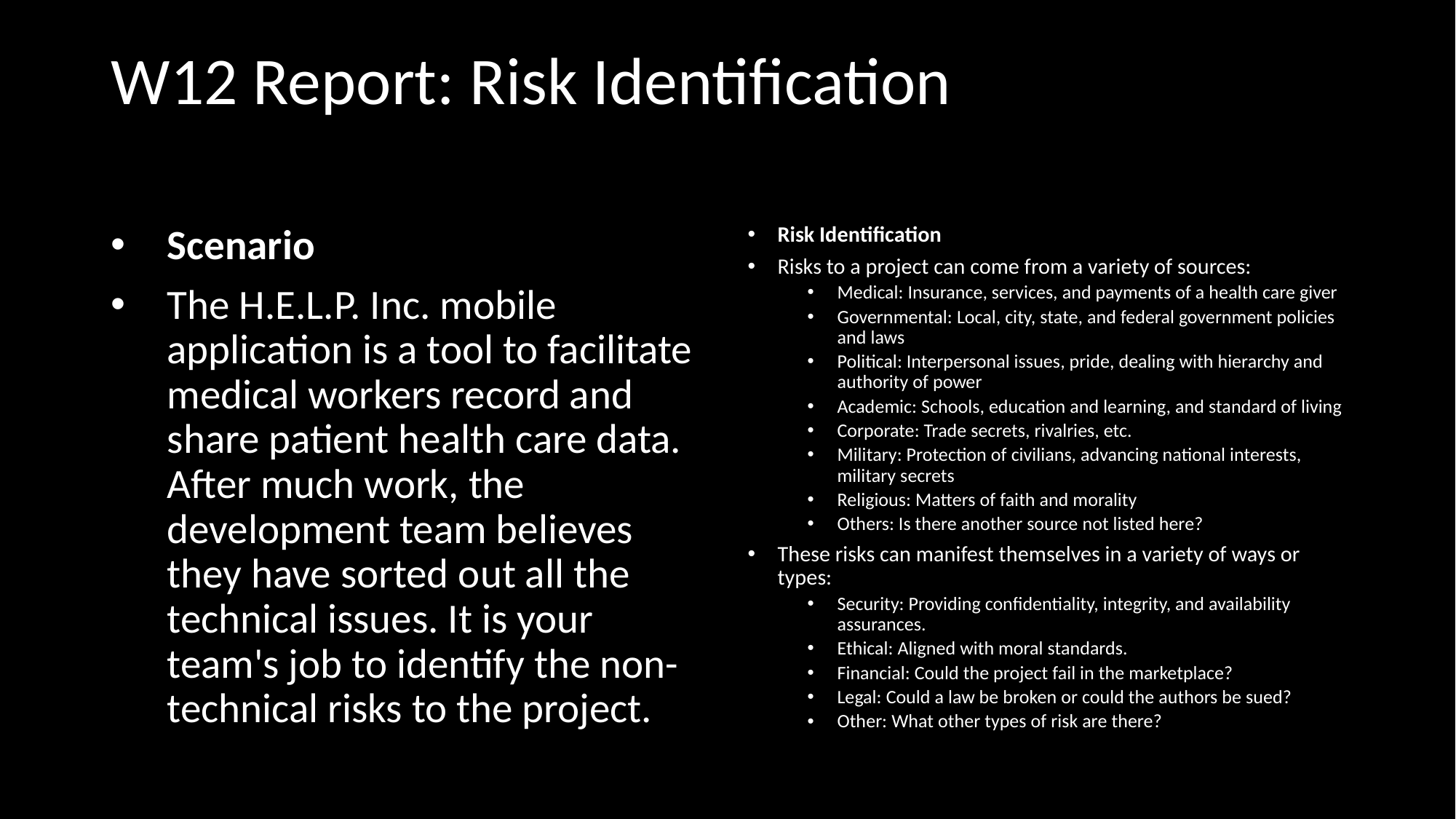

# W12 Report: Risk Identification
Scenario
The H.E.L.P. Inc. mobile application is a tool to facilitate medical workers record and share patient health care data. After much work, the development team believes they have sorted out all the technical issues. It is your team's job to identify the non-technical risks to the project.

Risk Identification
Risks to a project can come from a variety of sources:
Medical: Insurance, services, and payments of a health care giver
Governmental: Local, city, state, and federal government policies and laws
Political: Interpersonal issues, pride, dealing with hierarchy and authority of power
Academic: Schools, education and learning, and standard of living
Corporate: Trade secrets, rivalries, etc.
Military: Protection of civilians, advancing national interests, military secrets
Religious: Matters of faith and morality
Others: Is there another source not listed here?
These risks can manifest themselves in a variety of ways or types:
Security: Providing confidentiality, integrity, and availability assurances.
Ethical: Aligned with moral standards.
Financial: Could the project fail in the marketplace?
Legal: Could a law be broken or could the authors be sued?
Other: What other types of risk are there?